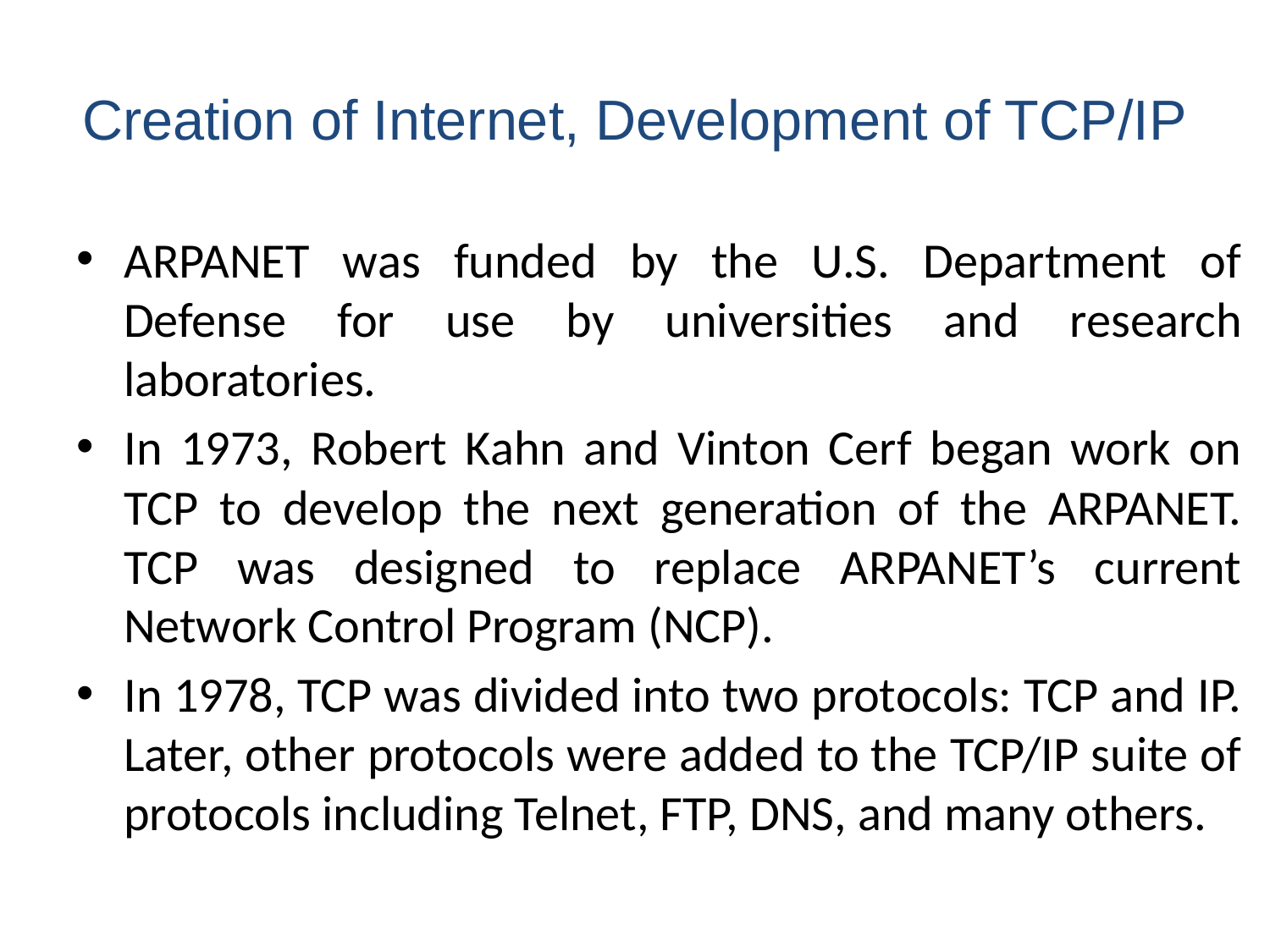

# Creation of Internet, Development of TCP/IP
ARPANET was funded by the U.S. Department of Defense for use by universities and research laboratories.
In 1973, Robert Kahn and Vinton Cerf began work on TCP to develop the next generation of the ARPANET. TCP was designed to replace ARPANET’s current Network Control Program (NCP).
In 1978, TCP was divided into two protocols: TCP and IP. Later, other protocols were added to the TCP/IP suite of protocols including Telnet, FTP, DNS, and many others.